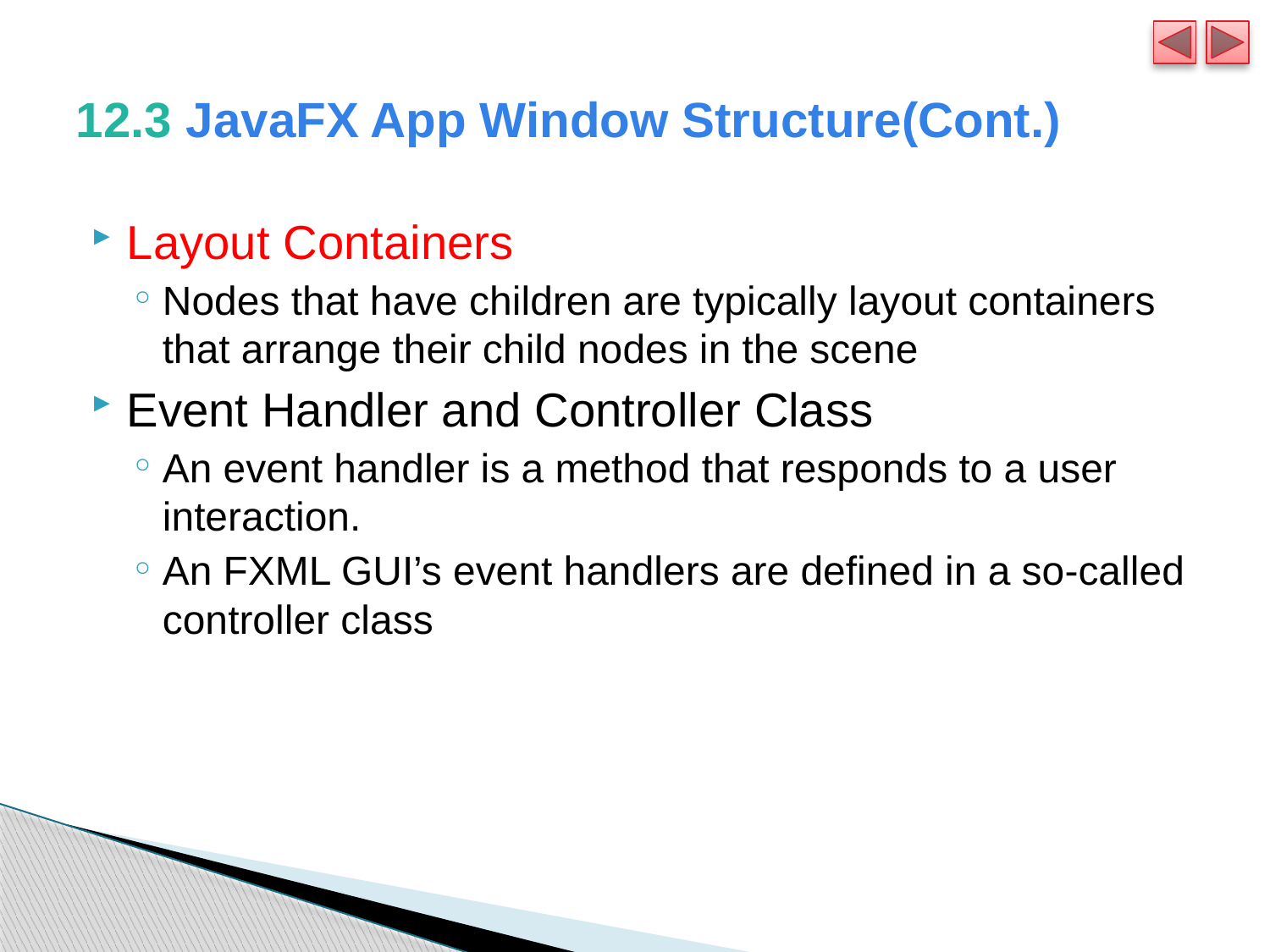

# 12.3 JavaFX App Window Structure(Cont.)
Layout Containers
Nodes that have children are typically layout containers that arrange their child nodes in the scene
Event Handler and Controller Class
An event handler is a method that responds to a user interaction.
An FXML GUI’s event handlers are defined in a so-called controller class